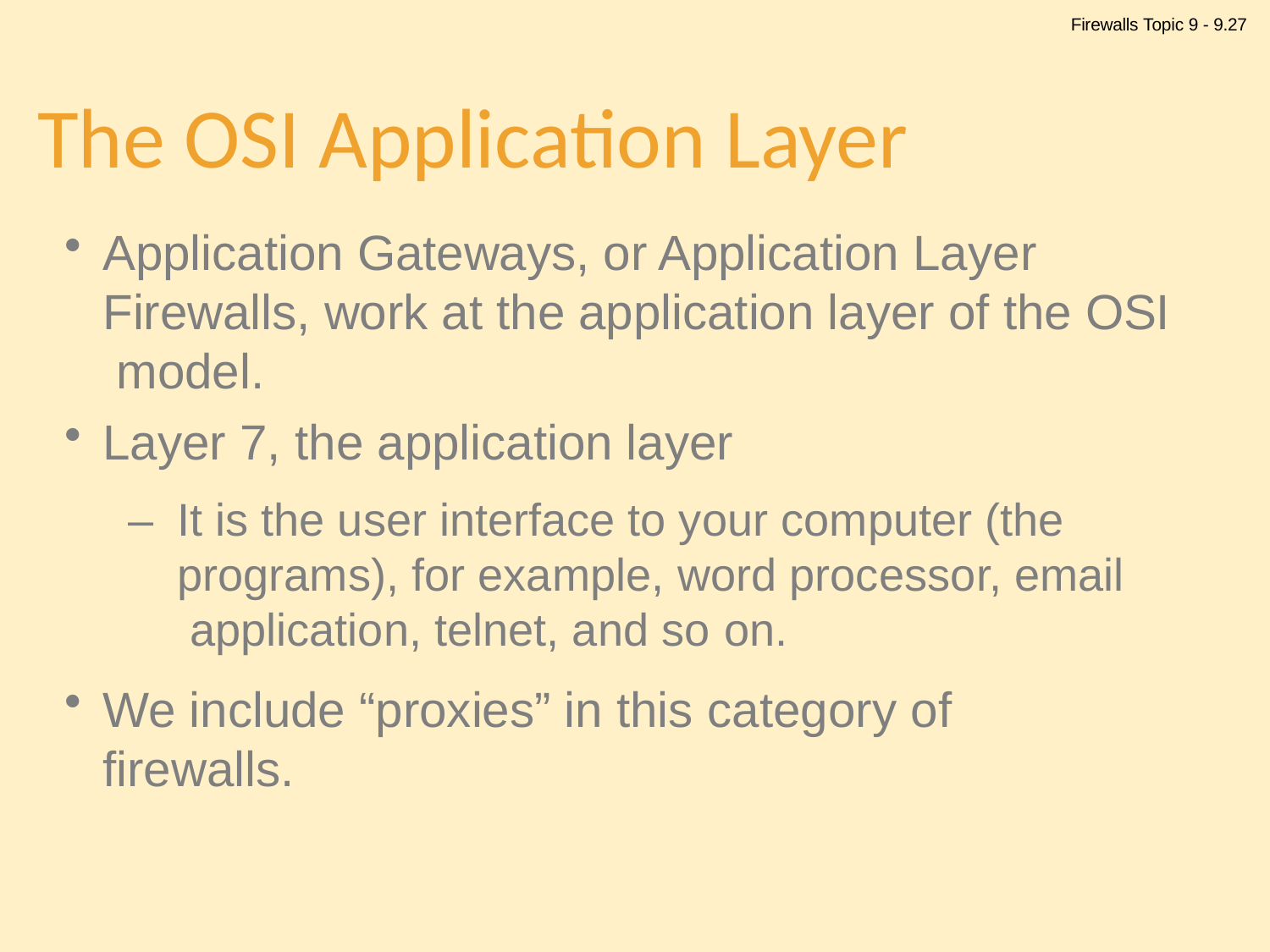

Firewalls Topic 9 - 9.27
# The OSI Application Layer
Application Gateways, or Application Layer  Firewalls, work at the application layer of the OSI  model.
Layer 7, the application layer
–	It is the user interface to your computer (the  programs), for example, word processor, email  application, telnet, and so on.
We include “proxies” in this category of firewalls.